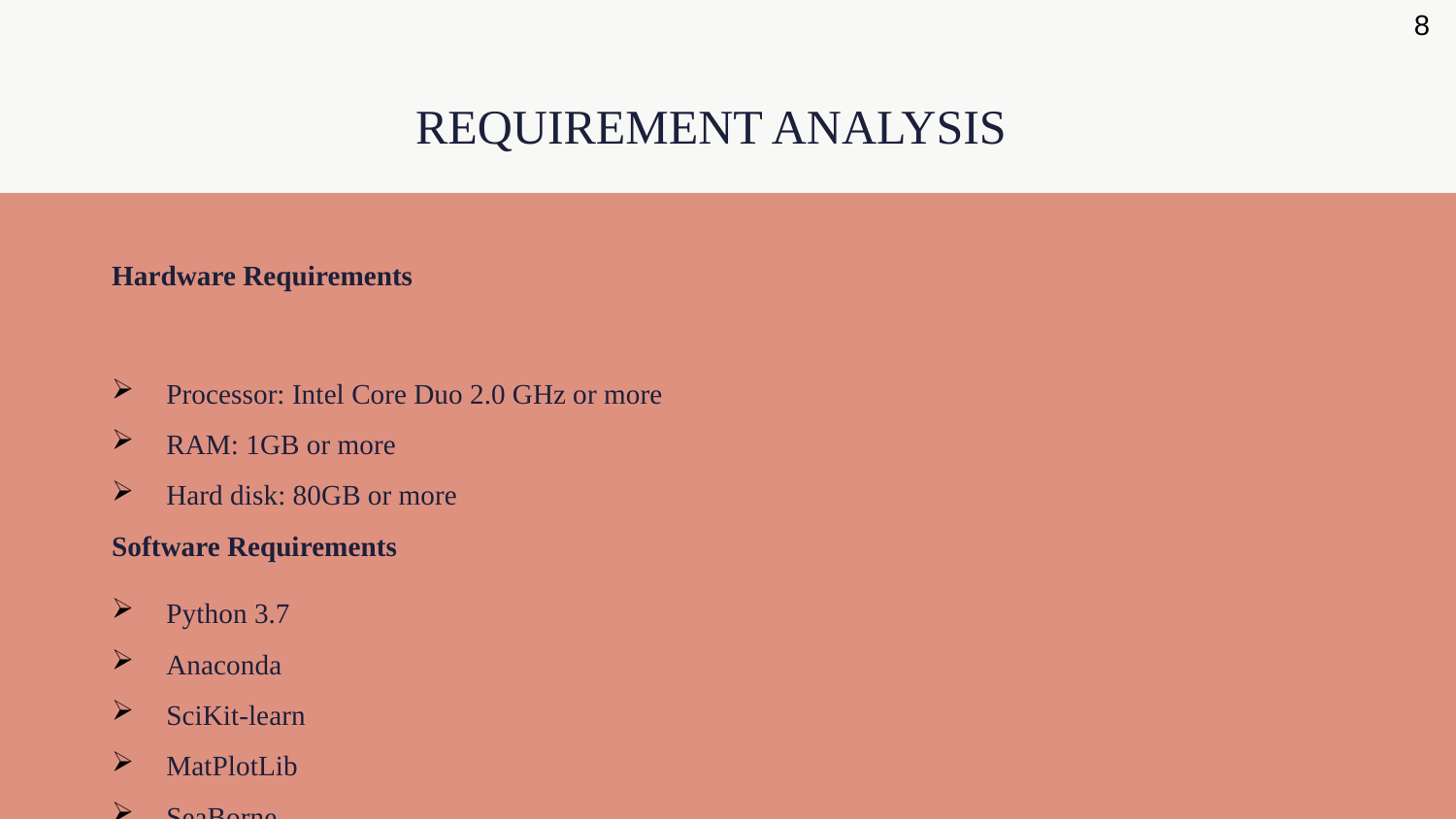

8
REQUIREMENT ANALYSIS
Hardware Requirements
Processor: Intel Core Duo 2.0 GHz or more
RAM: 1GB or more
Hard disk: 80GB or more
Software Requirements
Python 3.7
Anaconda
SciKit-learn
MatPlotLib
SeaBorne